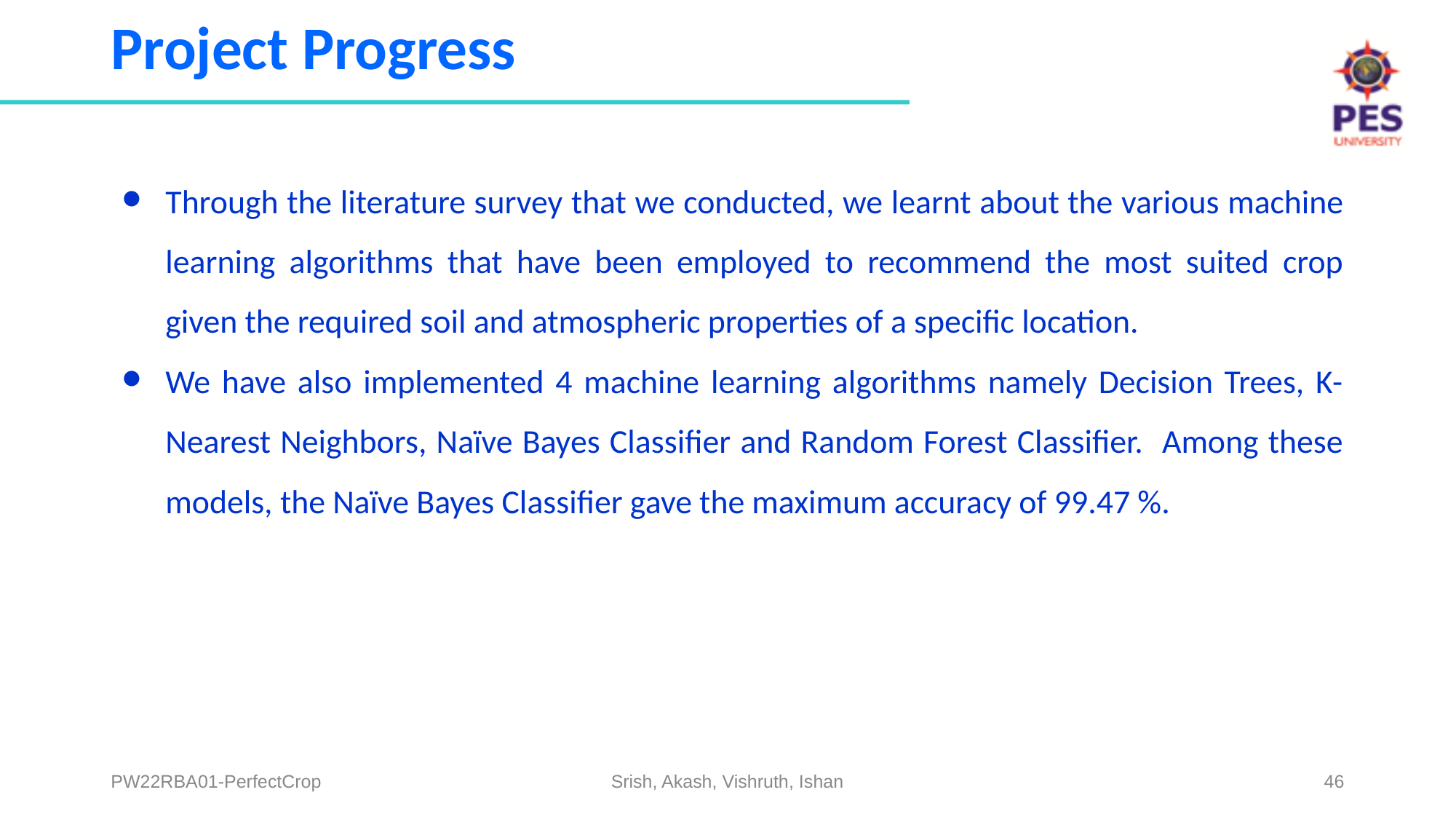

# Project Progress

Through the literature survey that we conducted, we learnt about the various machine learning algorithms that have been employed to recommend the most suited crop given the required soil and atmospheric properties of a specific location.
We have also implemented 4 machine learning algorithms namely Decision Trees, K-Nearest Neighbors, Naïve Bayes Classifier and Random Forest Classifier.  Among these models, the Naïve Bayes Classifier gave the maximum accuracy of 99.47 %.

PW22RBA01-PerfectCrop
Srish, Akash, Vishruth, Ishan
46